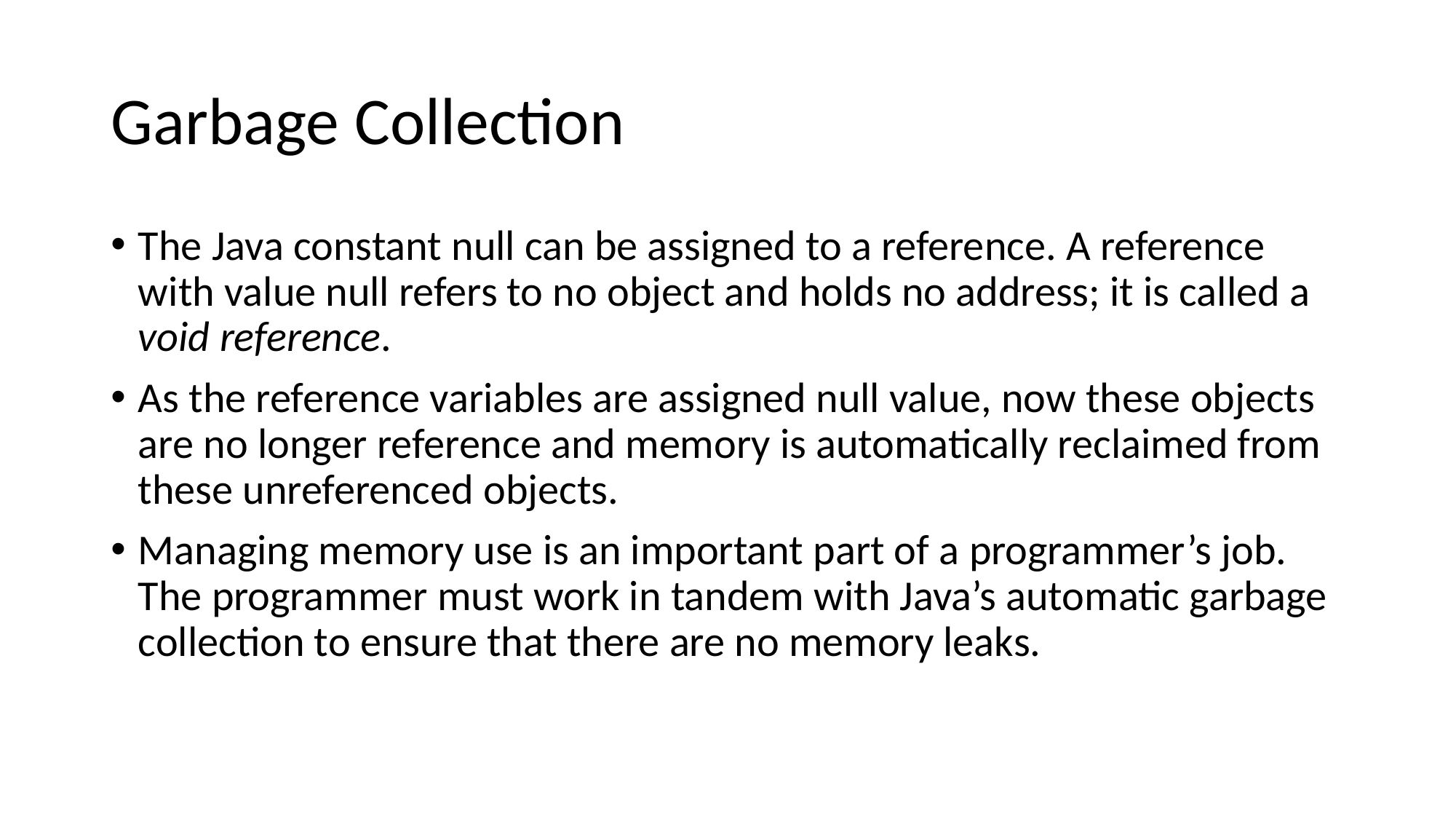

# Garbage Collection
The Java constant null can be assigned to a reference. A reference with value null refers to no object and holds no address; it is called a void reference.
As the reference variables are assigned null value, now these objects are no longer reference and memory is automatically reclaimed from these unreferenced objects.
Managing memory use is an important part of a programmer’s job. The programmer must work in tandem with Java’s automatic garbage collection to ensure that there are no memory leaks.